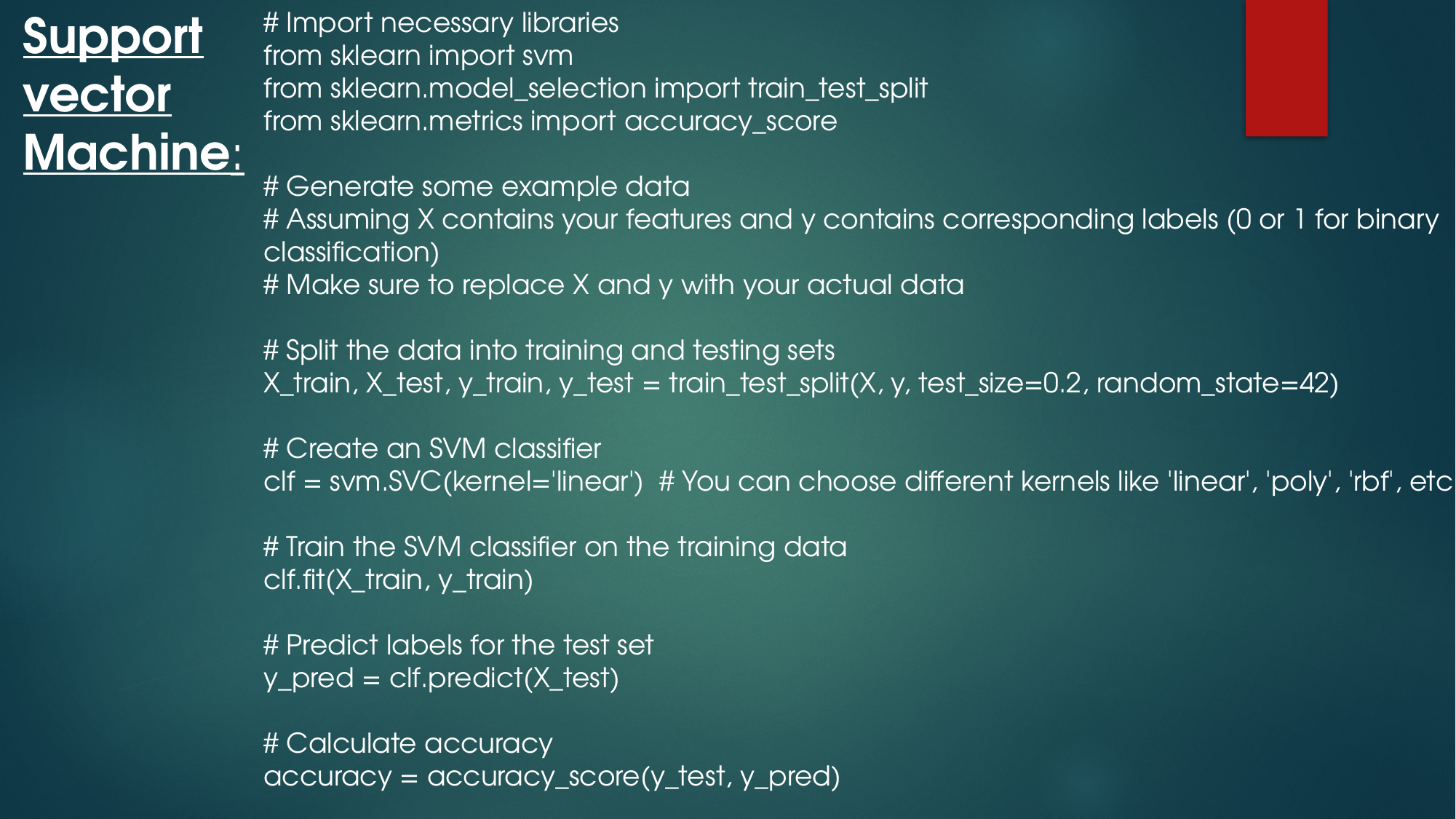

Support vector
Machine:
# Import necessary libraries
from sklearn import svm
from sklearn.model_selection import train_test_split
from sklearn.metrics import accuracy_score

# Generate some example data
# Assuming X contains your features and y contains corresponding labels (0 or 1 for binary classification)
# Make sure to replace X and y with your actual data

# Split the data into training and testing sets
X_train, X_test, y_train, y_test = train_test_split(X, y, test_size=0.2, random_state=42)

# Create an SVM classifier
clf = svm.SVC(kernel='linear')  # You can choose different kernels like 'linear', 'poly', 'rbf', etc.

# Train the SVM classifier on the training data
clf.fit(X_train, y_train)

# Predict labels for the test set
y_pred = clf.predict(X_test)

# Calculate accuracy
accuracy = accuracy_score(y_test, y_pred)